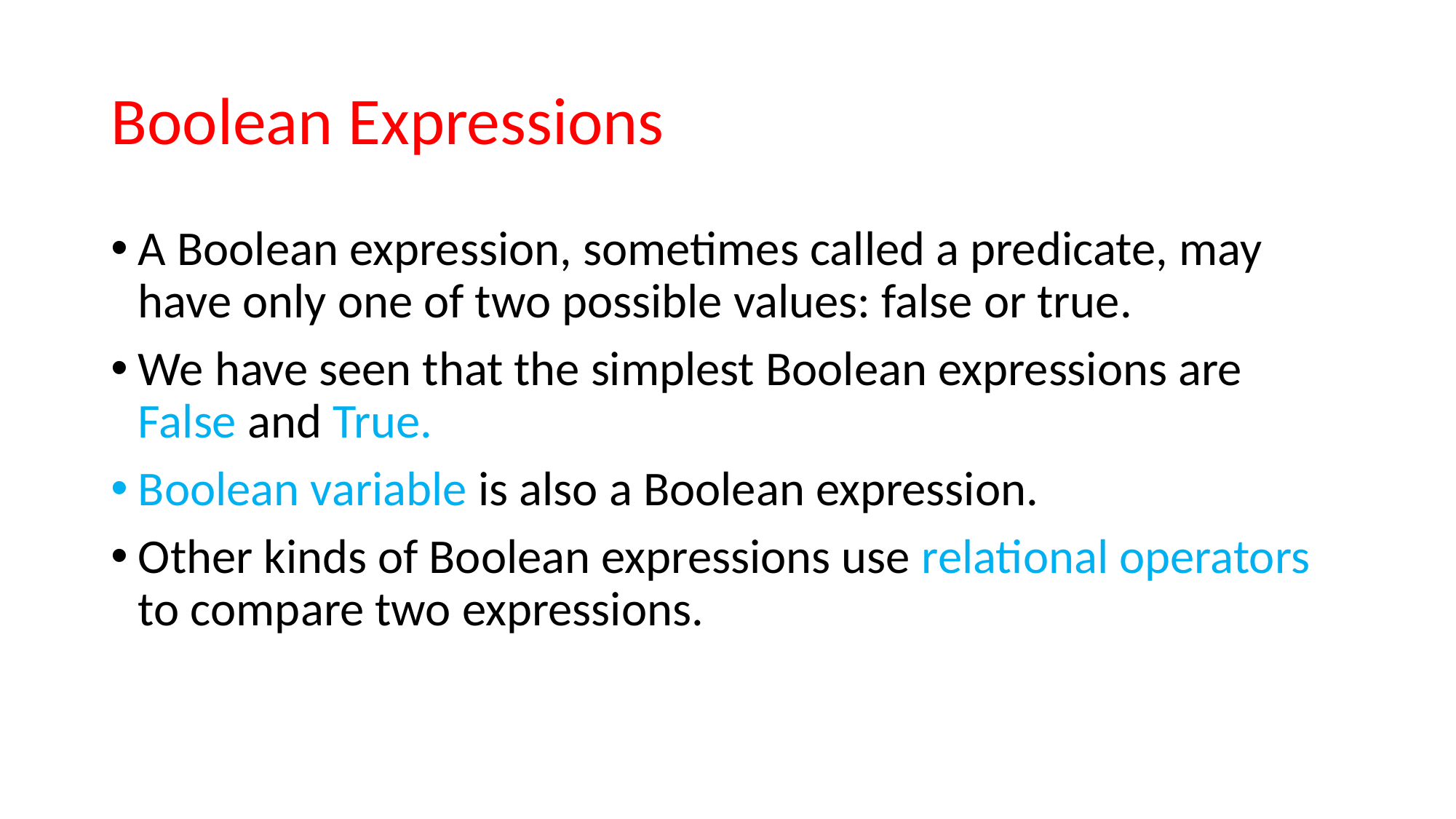

# Boolean Expressions
A Boolean expression, sometimes called a predicate, may have only one of two possible values: false or true.
We have seen that the simplest Boolean expressions are False and True.
Boolean variable is also a Boolean expression.
Other kinds of Boolean expressions use relational operators to compare two expressions.